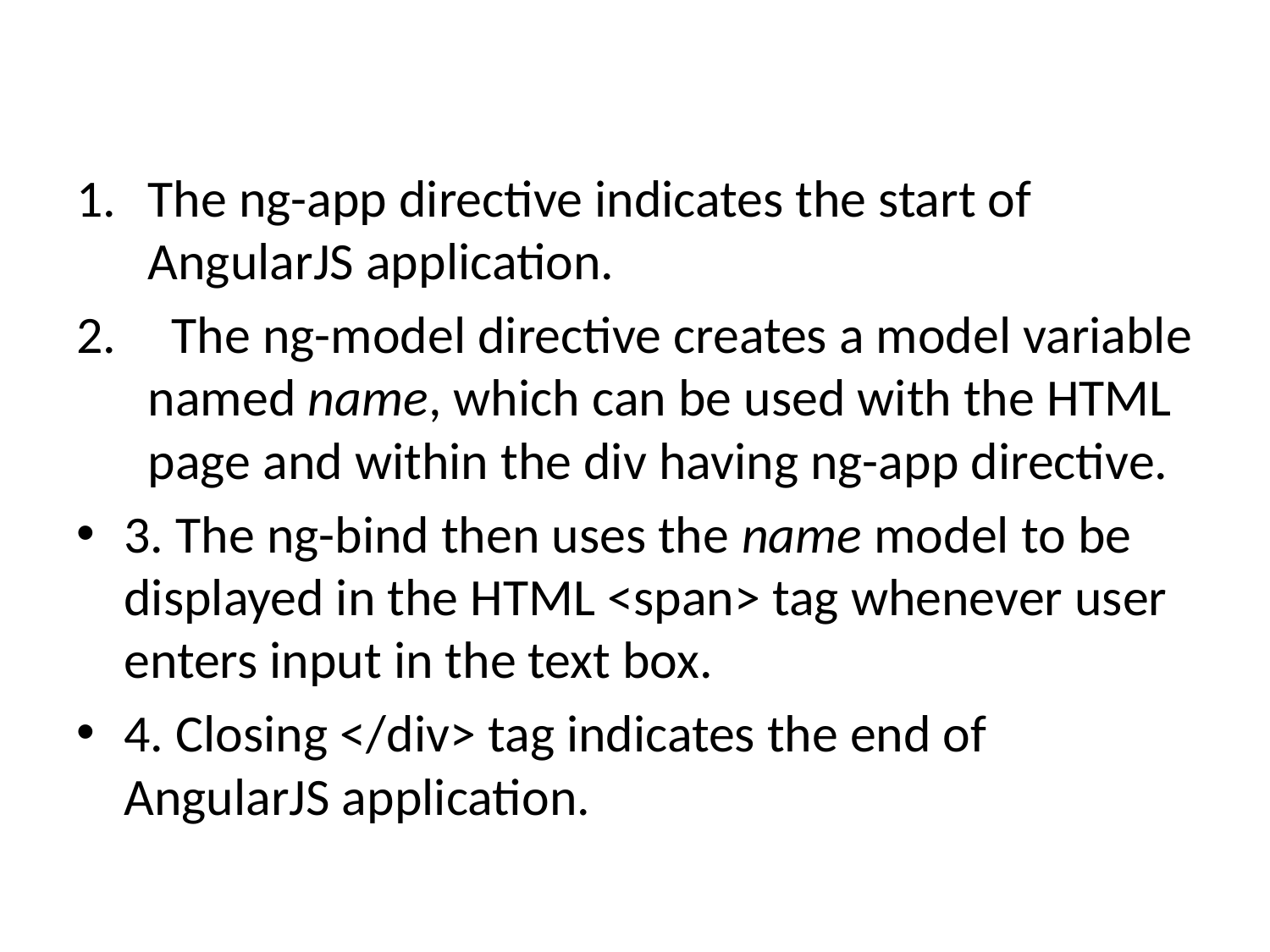

The ng-app directive indicates the start of AngularJS application.
  The ng-model directive creates a model variable named name, which can be used with the HTML page and within the div having ng-app directive.
3. The ng-bind then uses the name model to be displayed in the HTML <span> tag whenever user enters input in the text box.
4. Closing </div> tag indicates the end of AngularJS application.